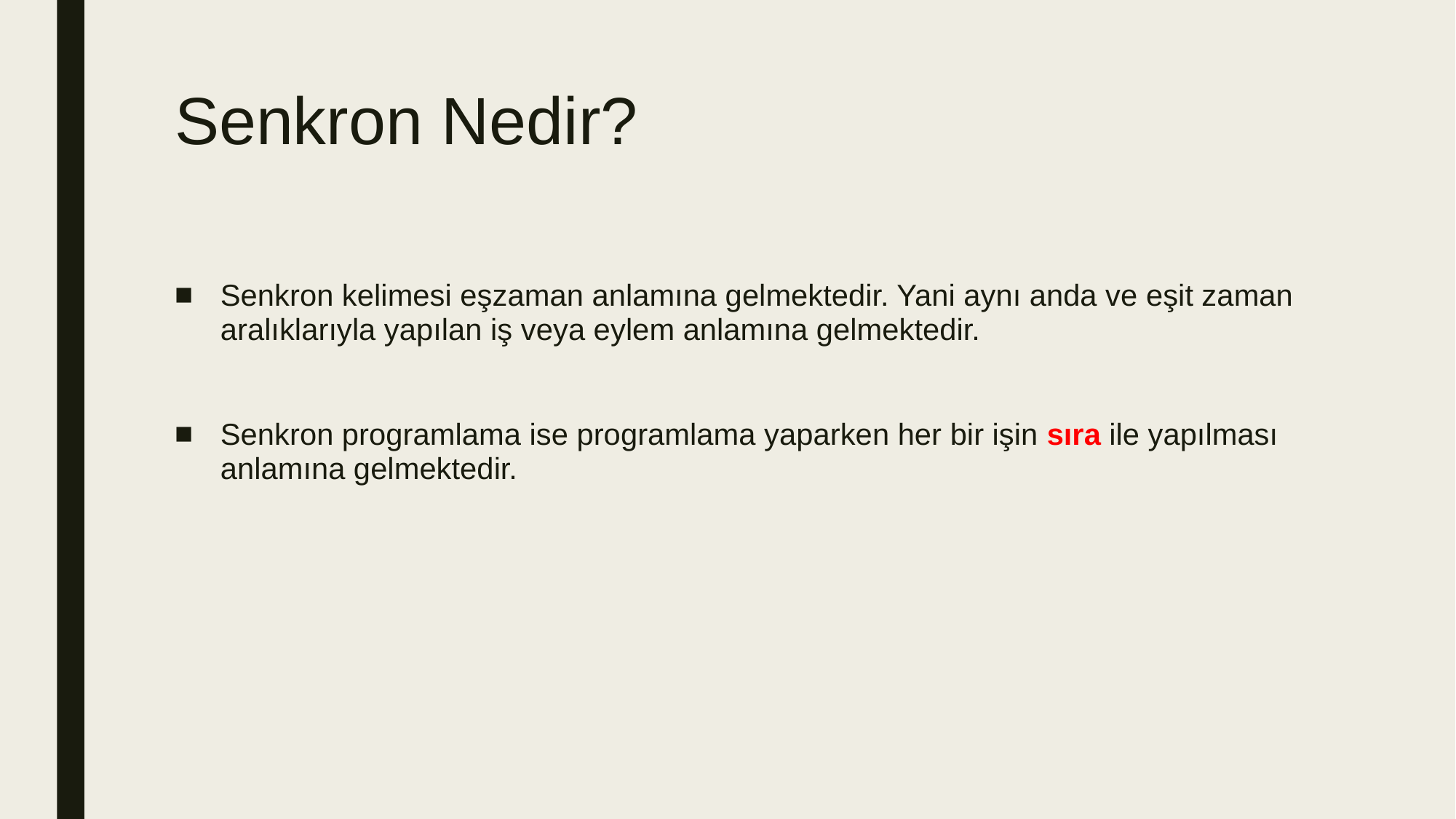

# Senkron Nedir?
Senkron kelimesi eşzaman anlamına gelmektedir. Yani aynı anda ve eşit zaman aralıklarıyla yapılan iş veya eylem anlamına gelmektedir.

Senkron programlama ise programlama yaparken her bir işin sıra ile yapılması anlamına gelmektedir.